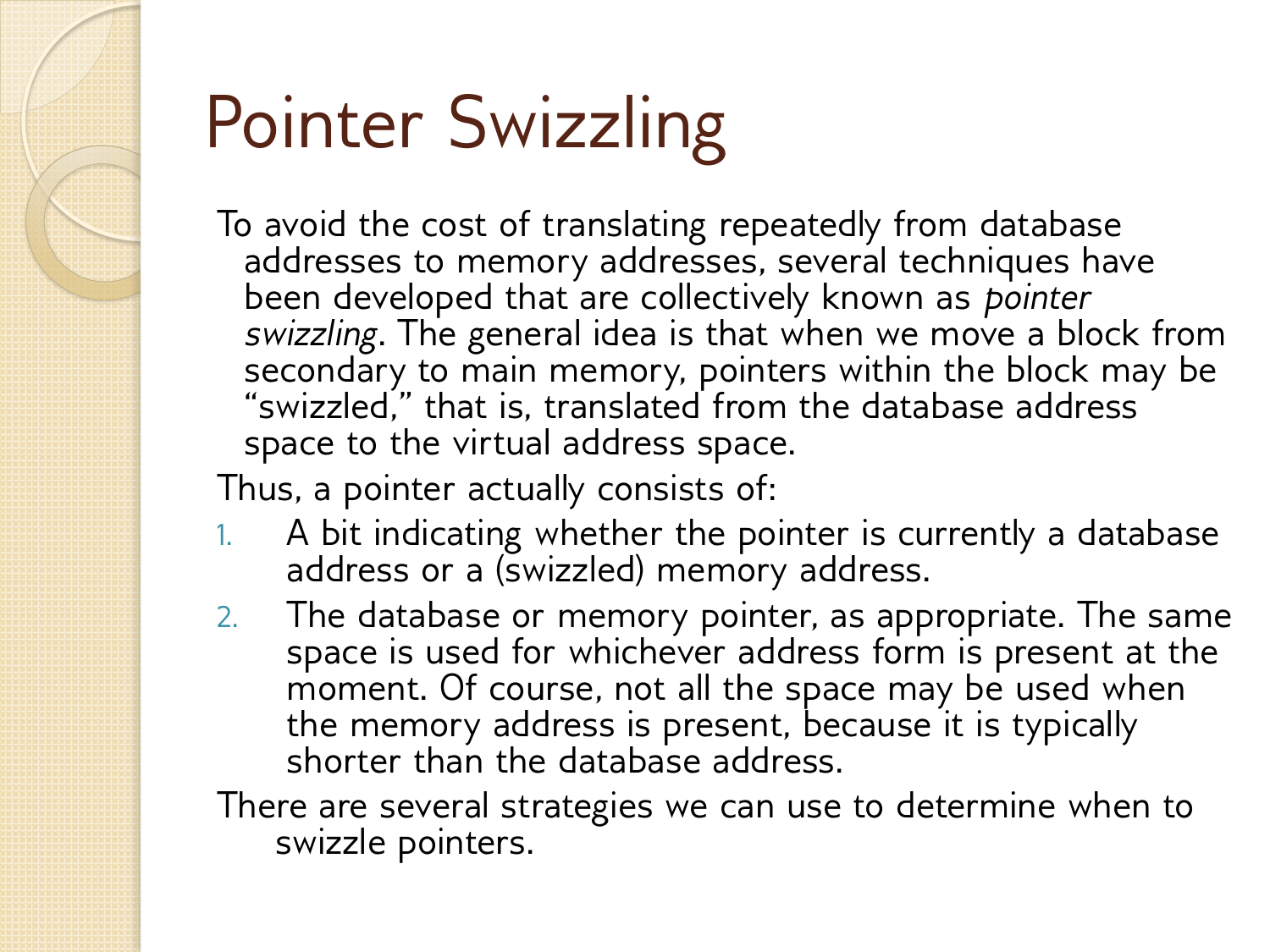

# Pointer Swizzling
To avoid the cost of translating repeatedly from database addresses to memory addresses, several techniques have been developed that are collectively known as pointer swizzling. The general idea is that when we move a block from secondary to main memory, pointers within the block may be “swizzled,” that is, translated from the database address space to the virtual address space.
Thus, a pointer actually consists of:
A bit indicating whether the pointer is currently a database address or a (swizzled) memory address.
The database or memory pointer, as appropriate. The same space is used for whichever address form is present at the moment. Of course, not all the space may be used when the memory address is present, because it is typically shorter than the database address.
There are several strategies we can use to determine when to swizzle pointers.